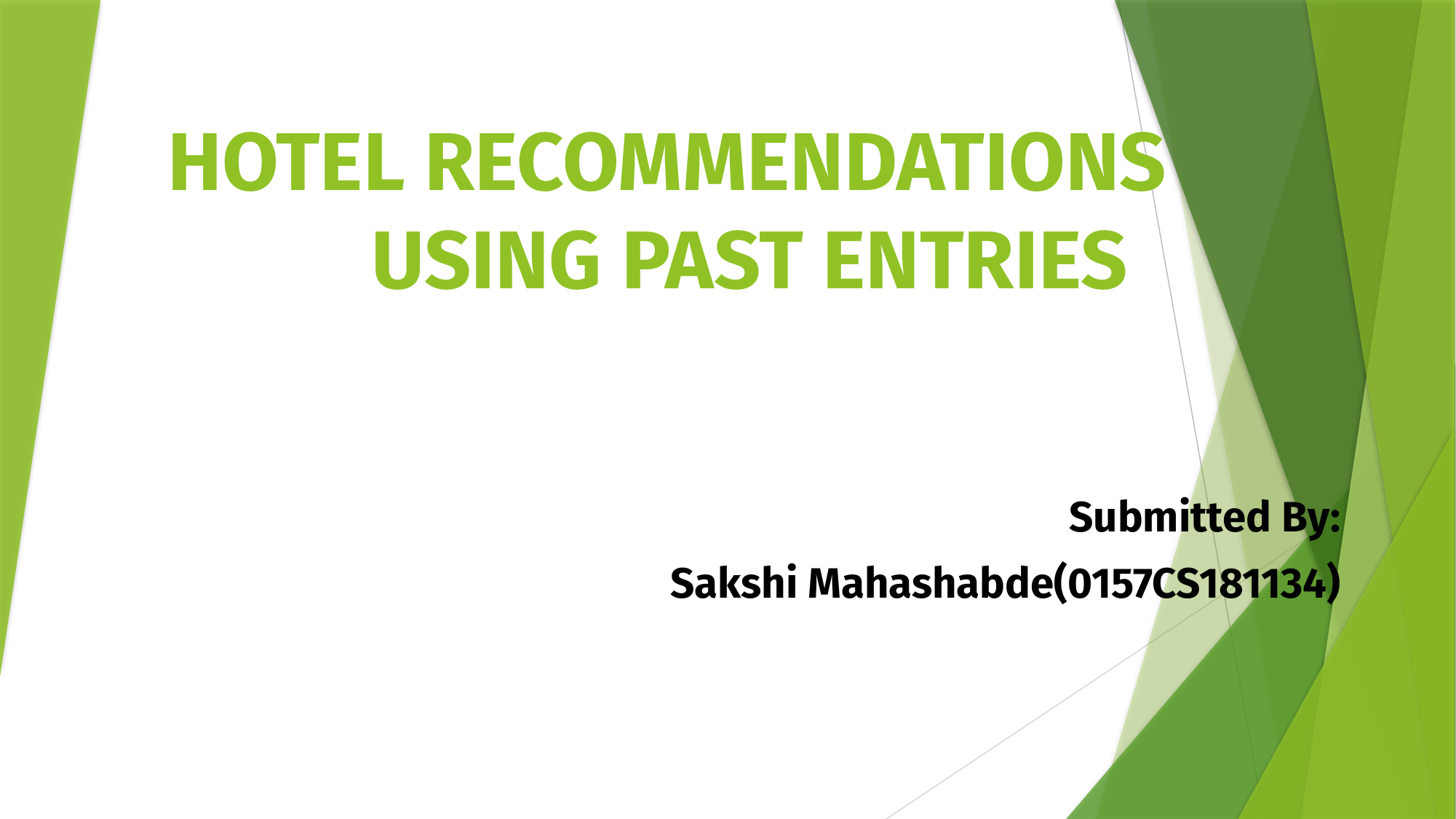

# HOTEL RECOMMENDATIONS USING PAST ENTRIES
Submitted By:
Sakshi Mahashabde(0157CS181134)